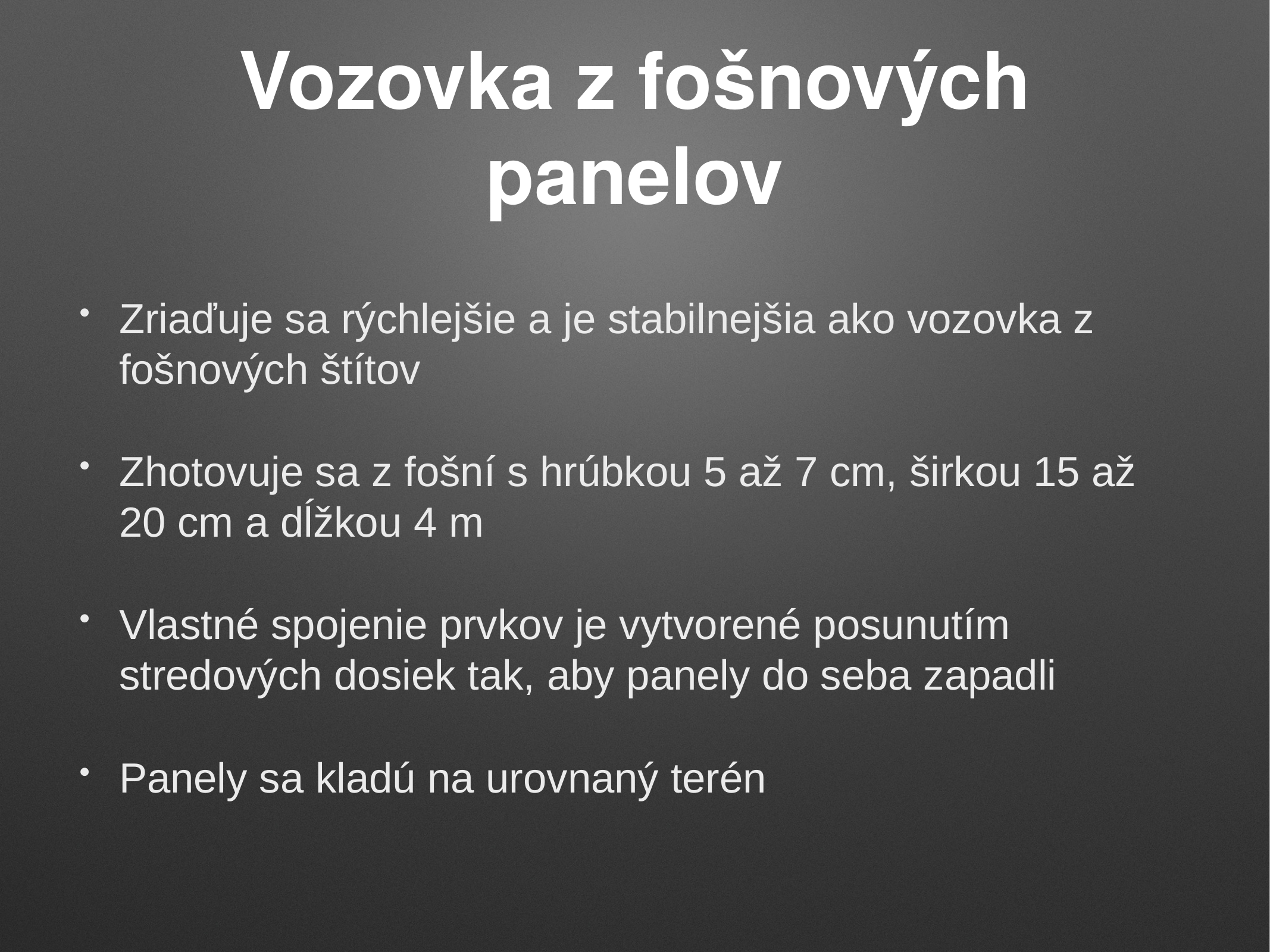

# Vozovka z fošnových panelov
Zriaďuje sa rýchlejšie a je stabilnejšia ako vozovka z fošnových štítov
Zhotovuje sa z fošní s hrúbkou 5 až 7 cm, širkou 15 až 20 cm a dĺžkou 4 m
Vlastné spojenie prvkov je vytvorené posunutím stredových dosiek tak, aby panely do seba zapadli
Panely sa kladú na urovnaný terén